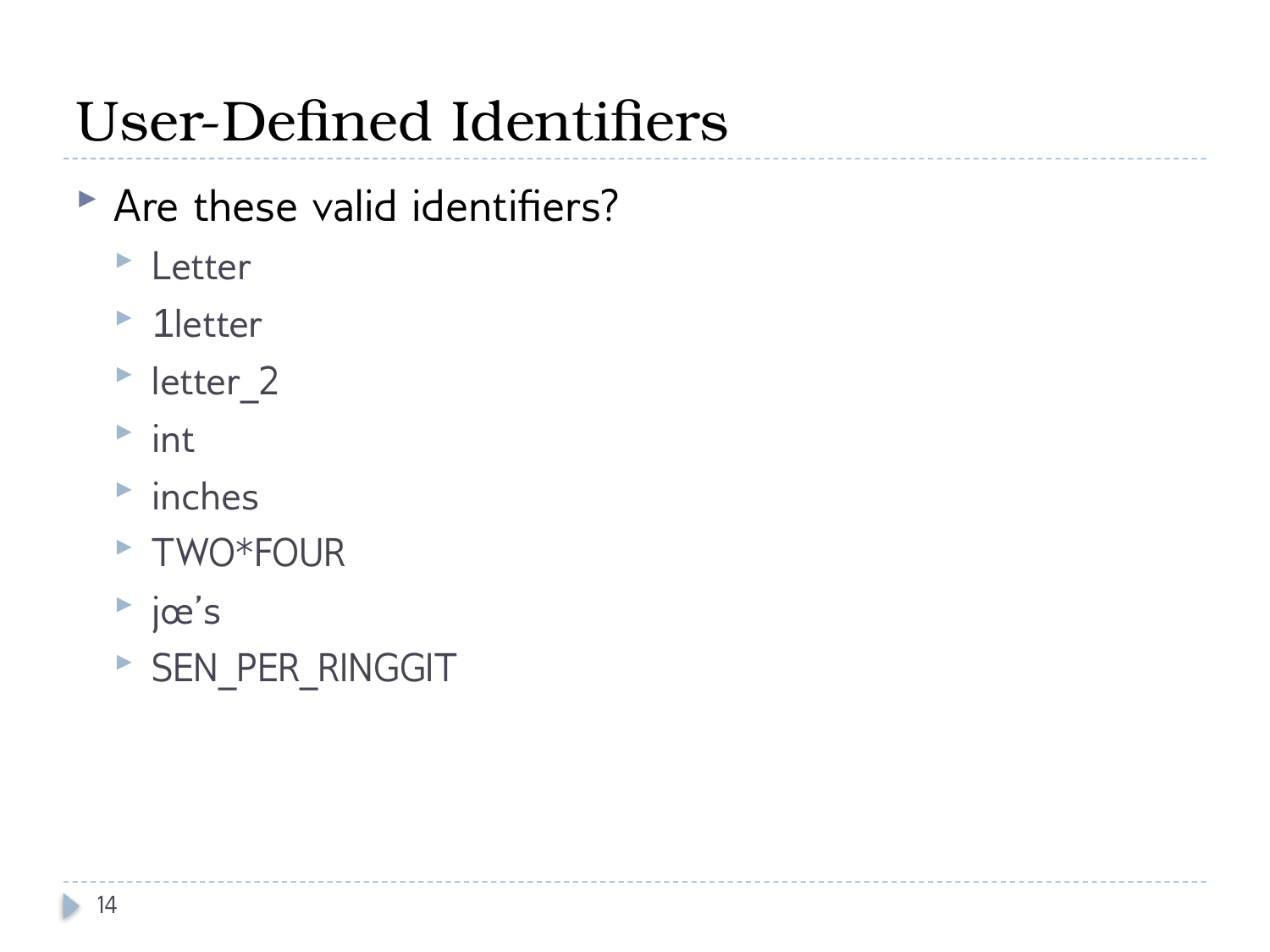

# User-Defined Identifiers
Are these valid identifiers?
Letter
1letter
letter_2
int
inches
TWO*FOUR
joe’s
SEN_PER_RINGGIT

14